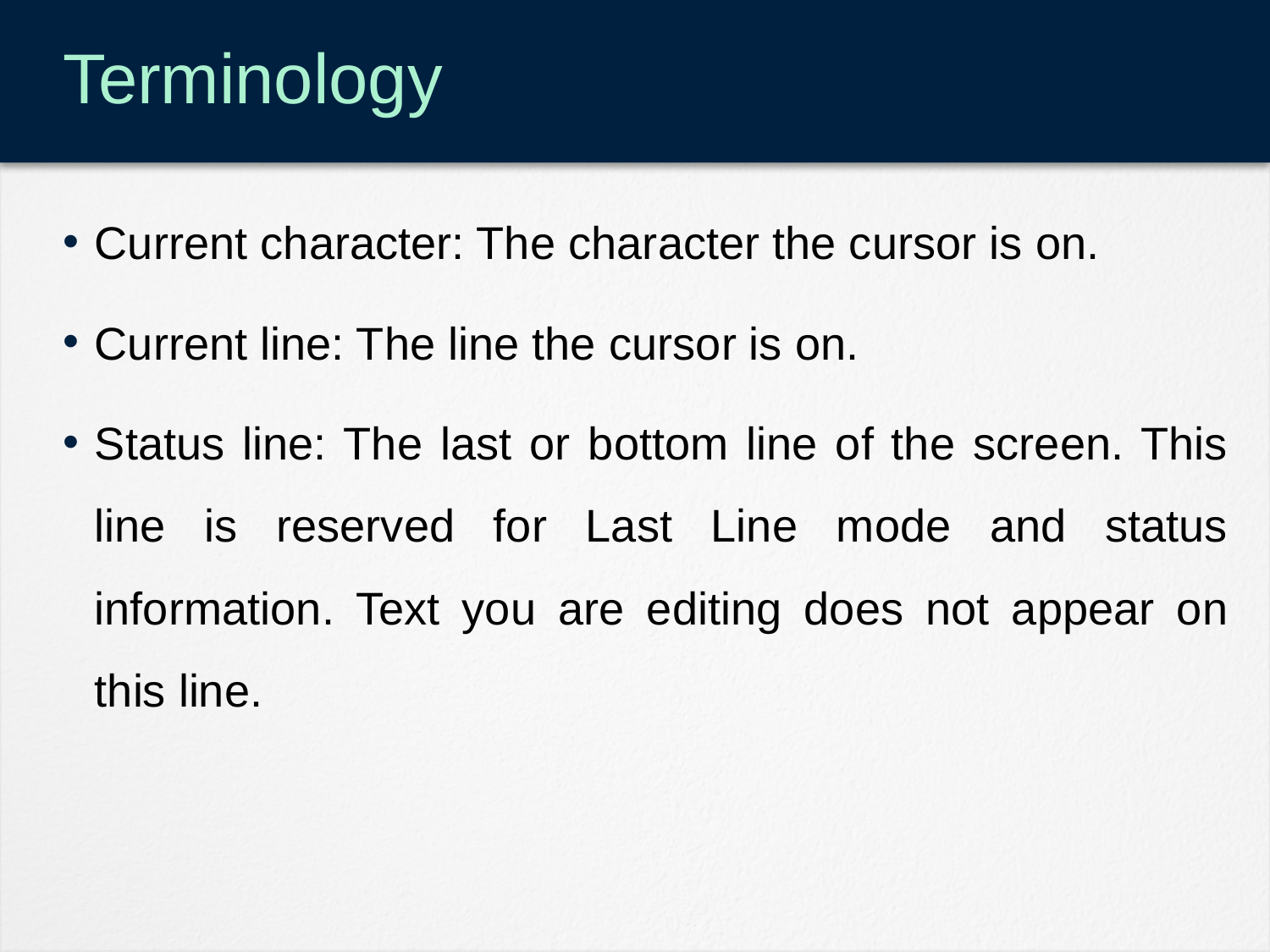

# Terminology
Current character: The character the cursor is on.
Current line: The line the cursor is on.
Status line: The last or bottom line of the screen. This line is reserved for Last Line mode and status information. Text you are editing does not appear on this line.